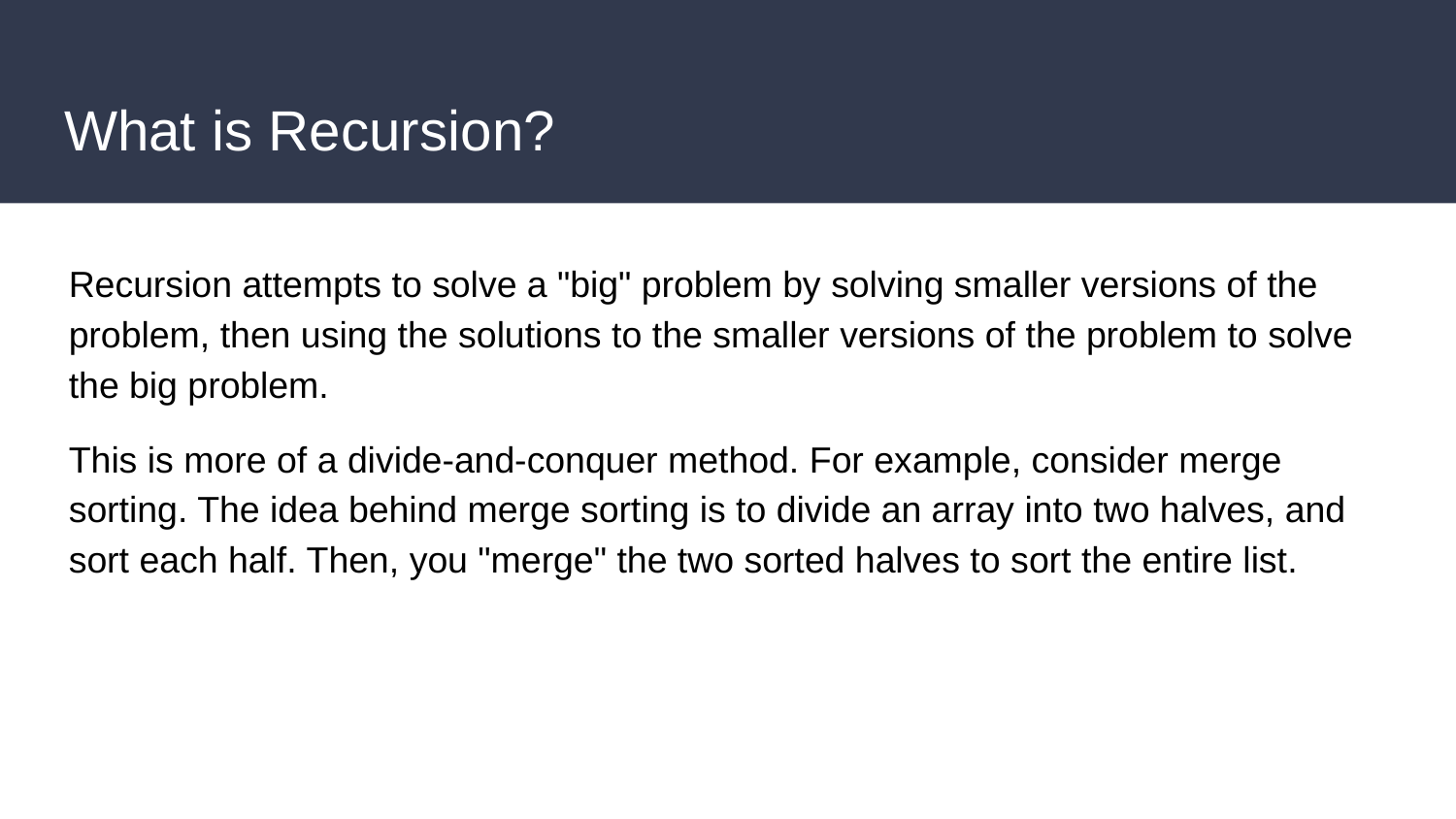

# What is Recursion?
Recursion attempts to solve a "big" problem by solving smaller versions of the problem, then using the solutions to the smaller versions of the problem to solve the big problem.
This is more of a divide-and-conquer method. For example, consider merge sorting. The idea behind merge sorting is to divide an array into two halves, and sort each half. Then, you "merge" the two sorted halves to sort the entire list.